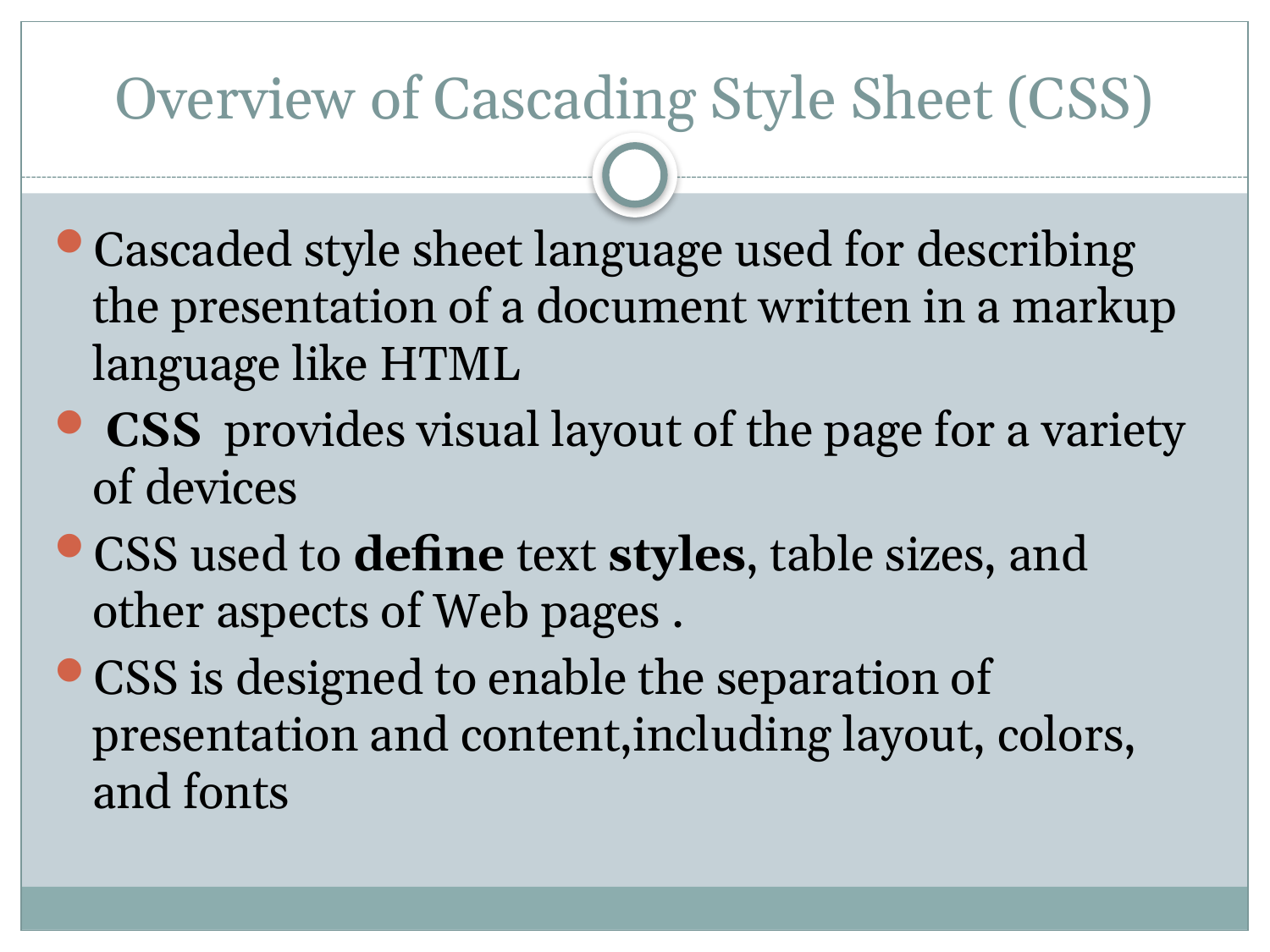

# Overview of Cascading Style Sheet (CSS)
Cascaded style sheet language used for describing the presentation of a document written in a markup language like HTML
 CSS  provides visual layout of the page for a variety of devices
CSS used to define text styles, table sizes, and other aspects of Web pages .
CSS is designed to enable the separation of presentation and content,including layout, colors, and fonts